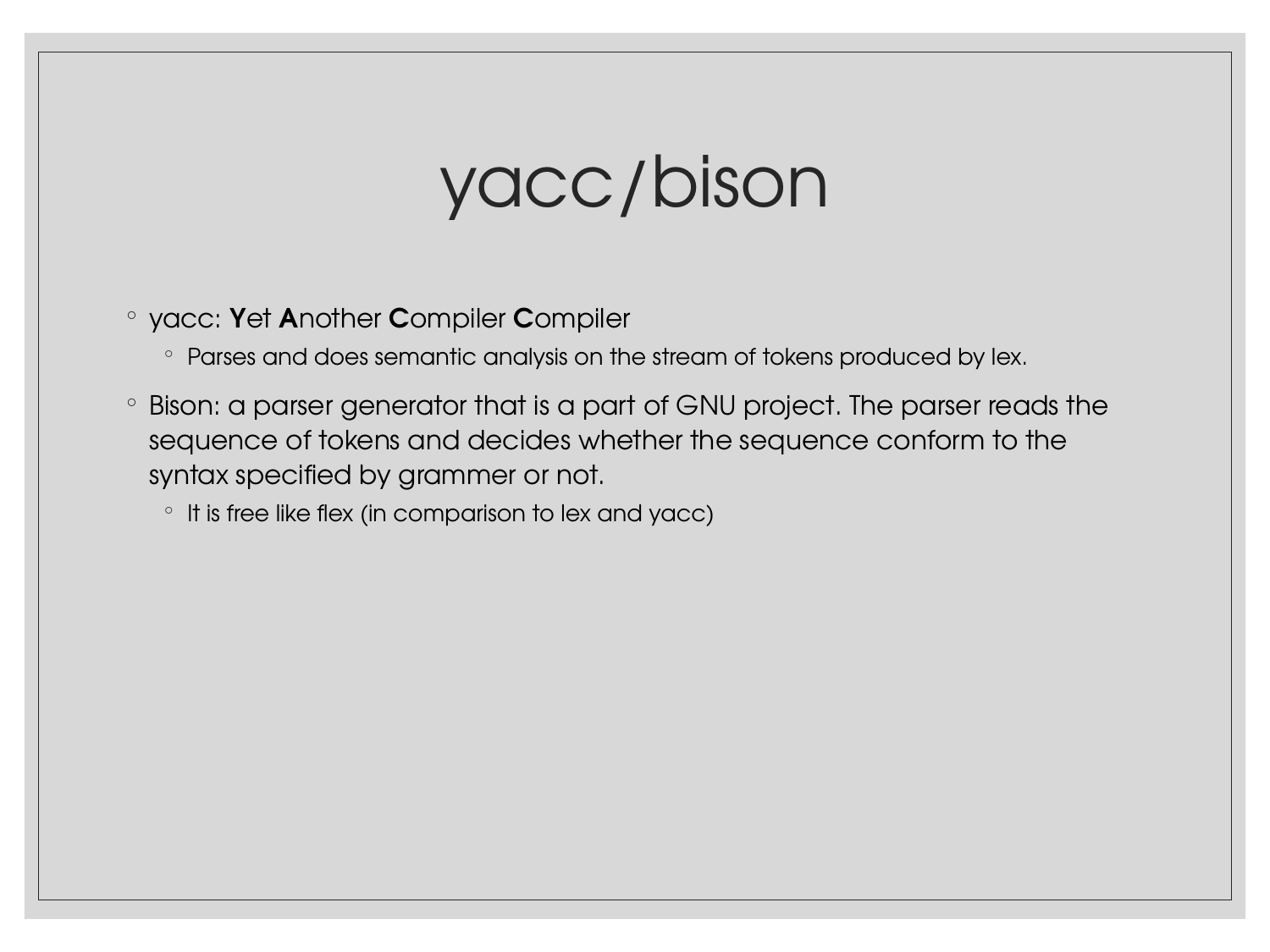

# yacc/bison
yacc: Yet Another Compiler Compiler
Parses and does semantic analysis on the stream of tokens produced by lex.
Bison: a parser generator that is a part of GNU project. The parser reads the sequence of tokens and decides whether the sequence conform to the syntax specified by grammer or not.
It is free like flex (in comparison to lex and yacc)